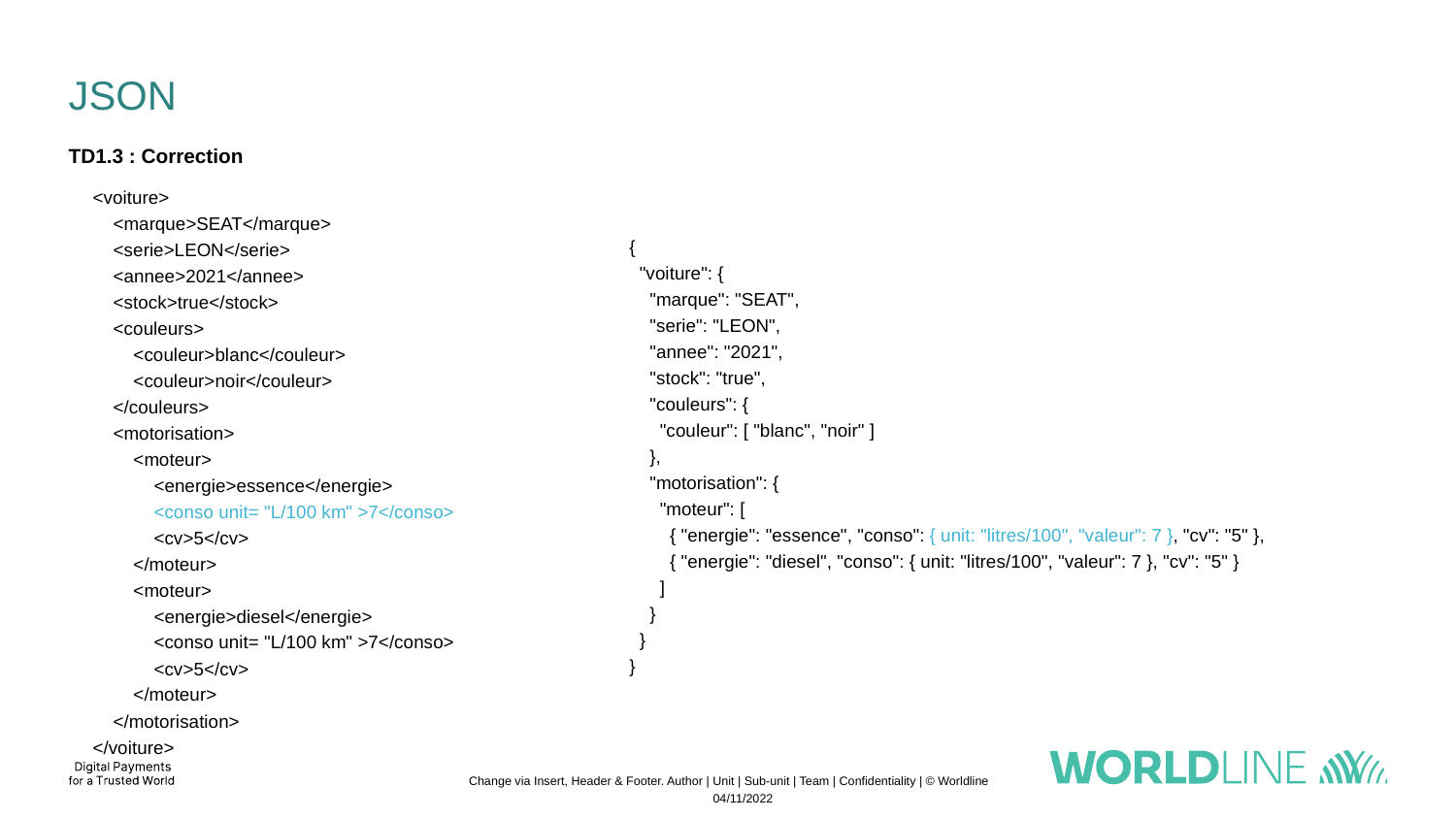

# JSON
TD1.3 : Correction
<voiture>
    <marque>SEAT</marque>
    <serie>LEON</serie>
    <annee>2021</annee>
    <stock>true</stock>
    <couleurs>
        <couleur>blanc</couleur>
        <couleur>noir</couleur>
    </couleurs>
    <motorisation>
        <moteur>
            <energie>essence</energie>
            <conso unit= "L/100 km" >7</conso>
            <cv>5</cv>
        </moteur>
        <moteur>
            <energie>diesel</energie>
            <conso unit= "L/100 km" >7</conso>
            <cv>5</cv>
        </moteur>
    </motorisation>
</voiture>
{
  "voiture": {
    "marque": "SEAT",
    "serie": "LEON",
    "annee": "2021",
    "stock": "true",
    "couleurs": {
      "couleur": [ "blanc", "noir" ]
    },
    "motorisation": {
      "moteur": [
        { "energie": "essence", "conso": { unit: "litres/100", "valeur": 7 }, "cv": "5" },
        { "energie": "diesel", "conso": { unit: "litres/100", "valeur": 7 }, "cv": "5" }
      ]
    }
  }
}
Change via Insert, Header & Footer. Author | Unit | Sub-unit | Team | Confidentiality | © Worldline
04/11/2022